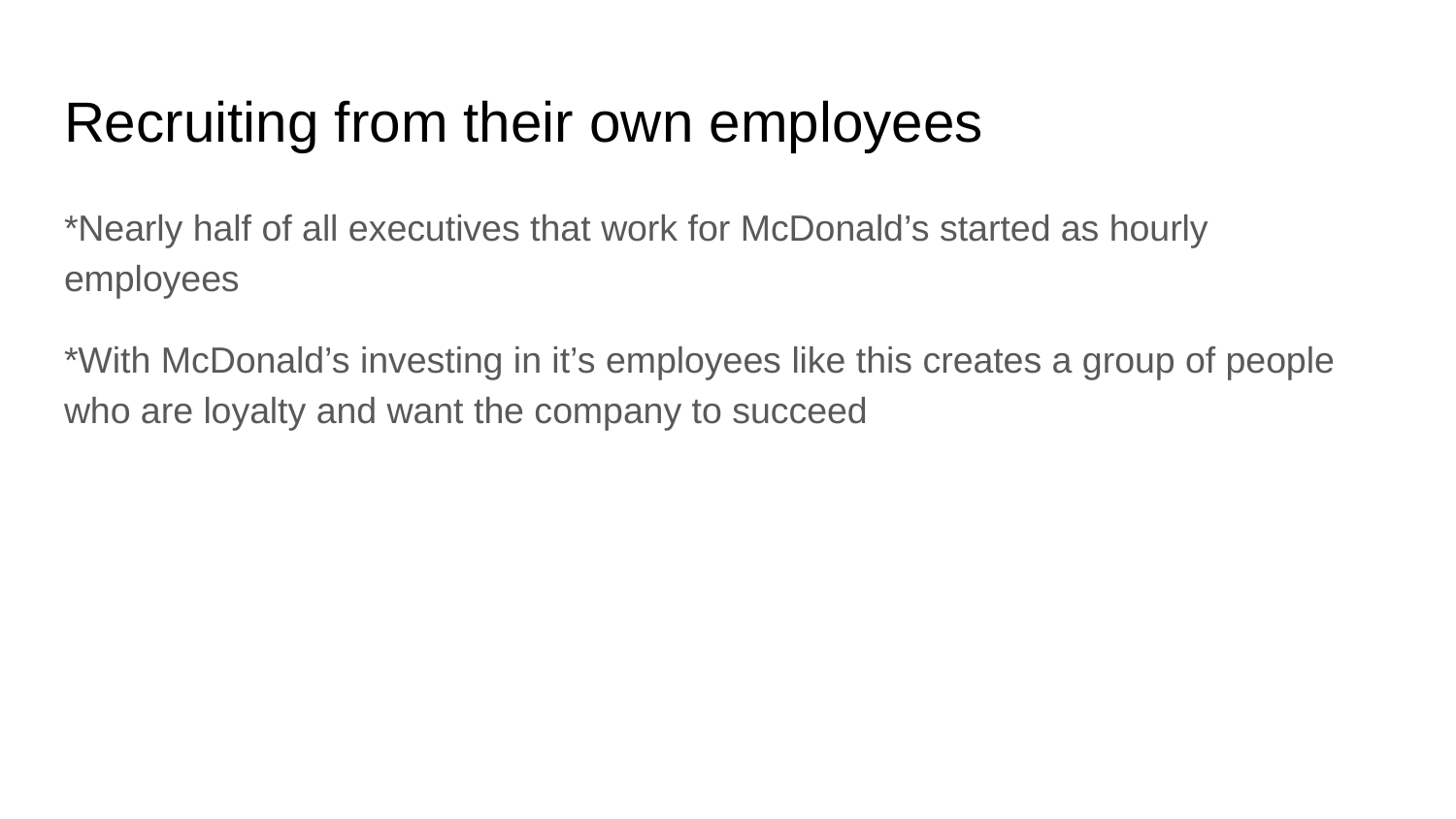

# Recruiting from their own employees
*Nearly half of all executives that work for McDonald’s started as hourly employees
*With McDonald’s investing in it’s employees like this creates a group of people who are loyalty and want the company to succeed